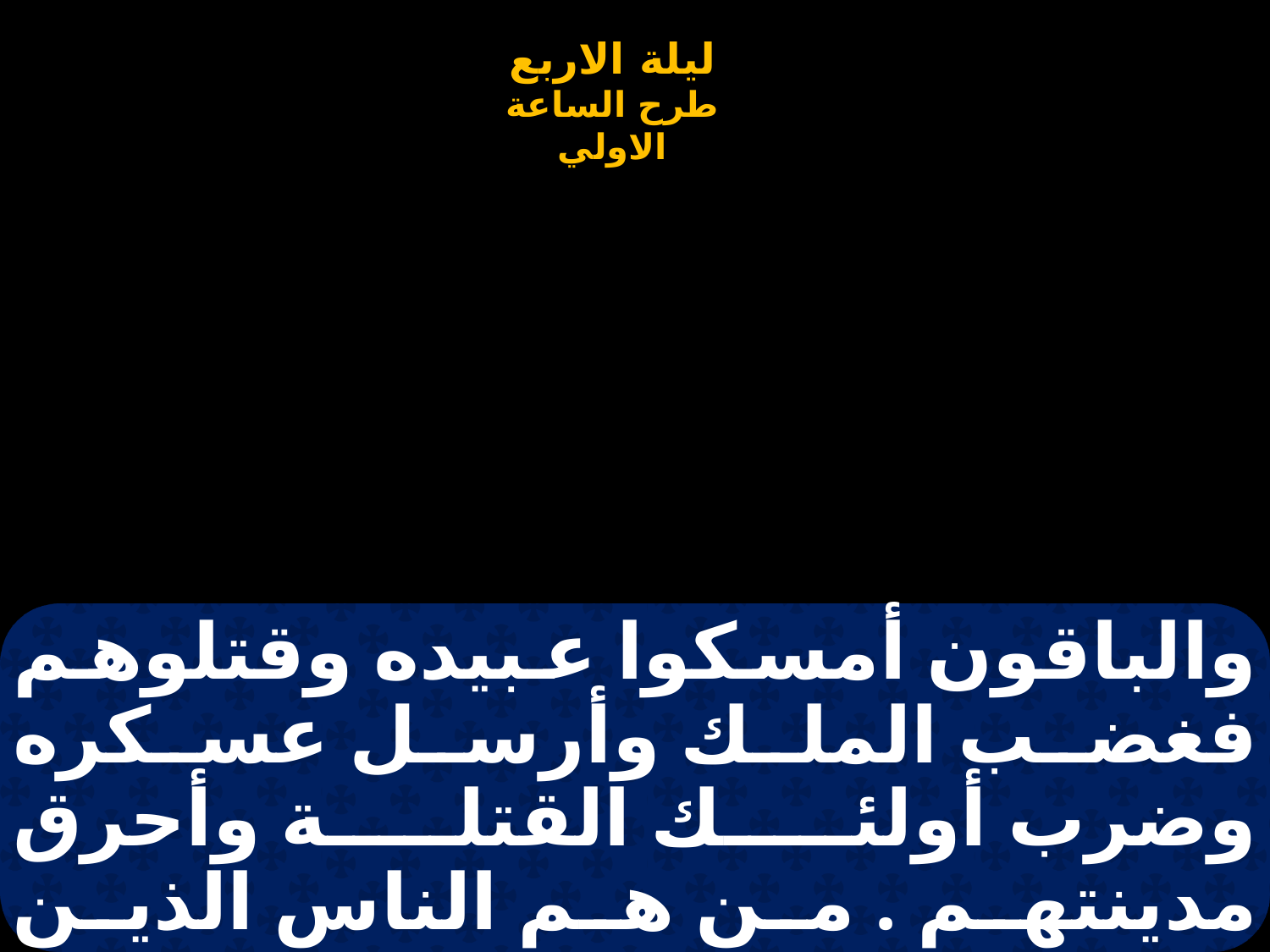

# والباقون أمسكوا عبيده وقتلوهم فغضب الملك وأرسل عسكره وضرب أولئك القتلة وأحرق مدينتهم . من هم الناس الذين دعوا إلي الوليمة الحقيقية التي لله الكلمة إلا اليهود المخالفون